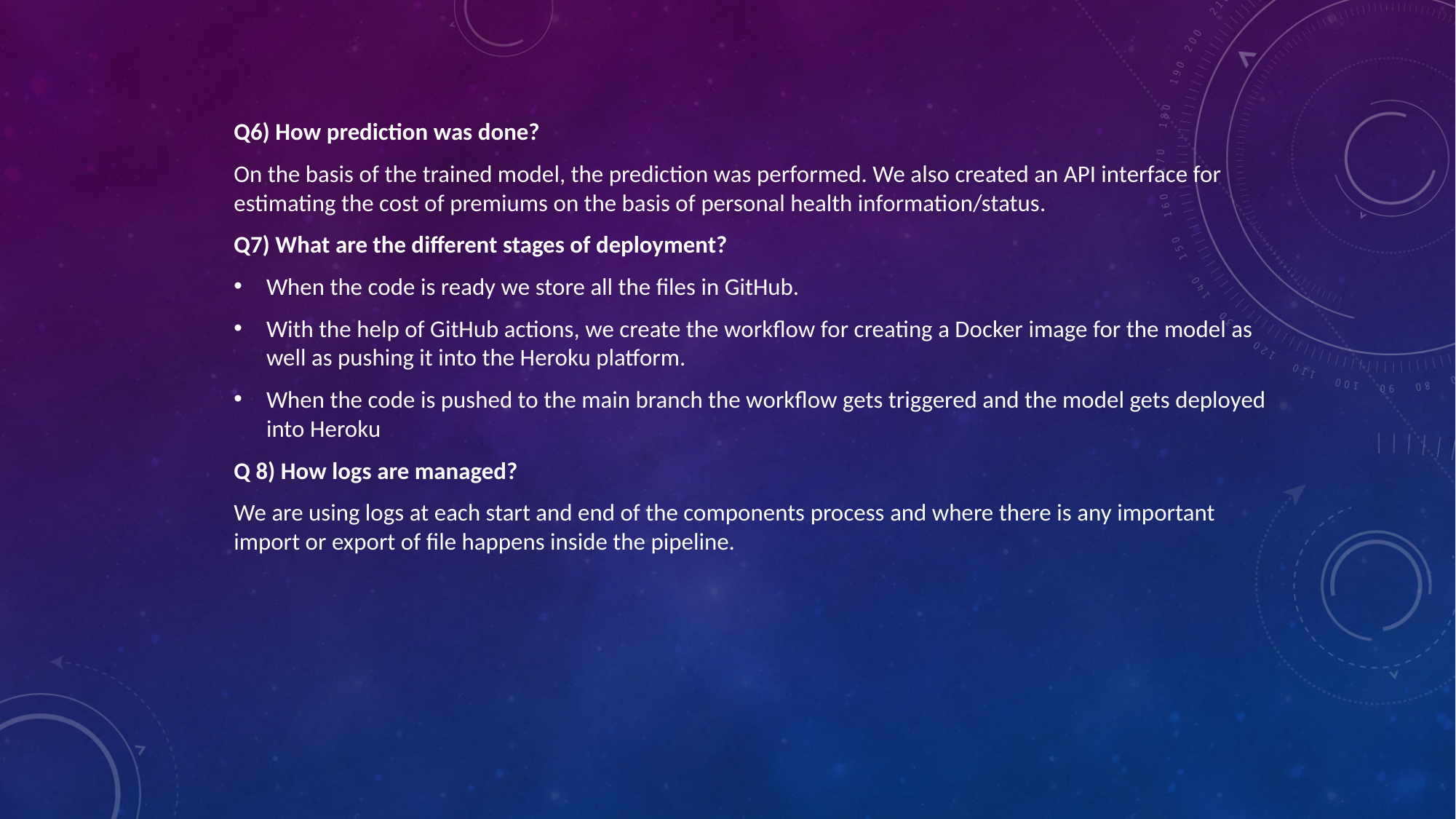

Q6) How prediction was done?
On the basis of the trained model, the prediction was performed. We also created an API interface for estimating the cost of premiums on the basis of personal health information/status.
Q7) What are the different stages of deployment?
When the code is ready we store all the files in GitHub.
With the help of GitHub actions, we create the workflow for creating a Docker image for the model as well as pushing it into the Heroku platform.
When the code is pushed to the main branch the workflow gets triggered and the model gets deployed into Heroku
Q 8) How logs are managed?
We are using logs at each start and end of the components process and where there is any important import or export of file happens inside the pipeline.